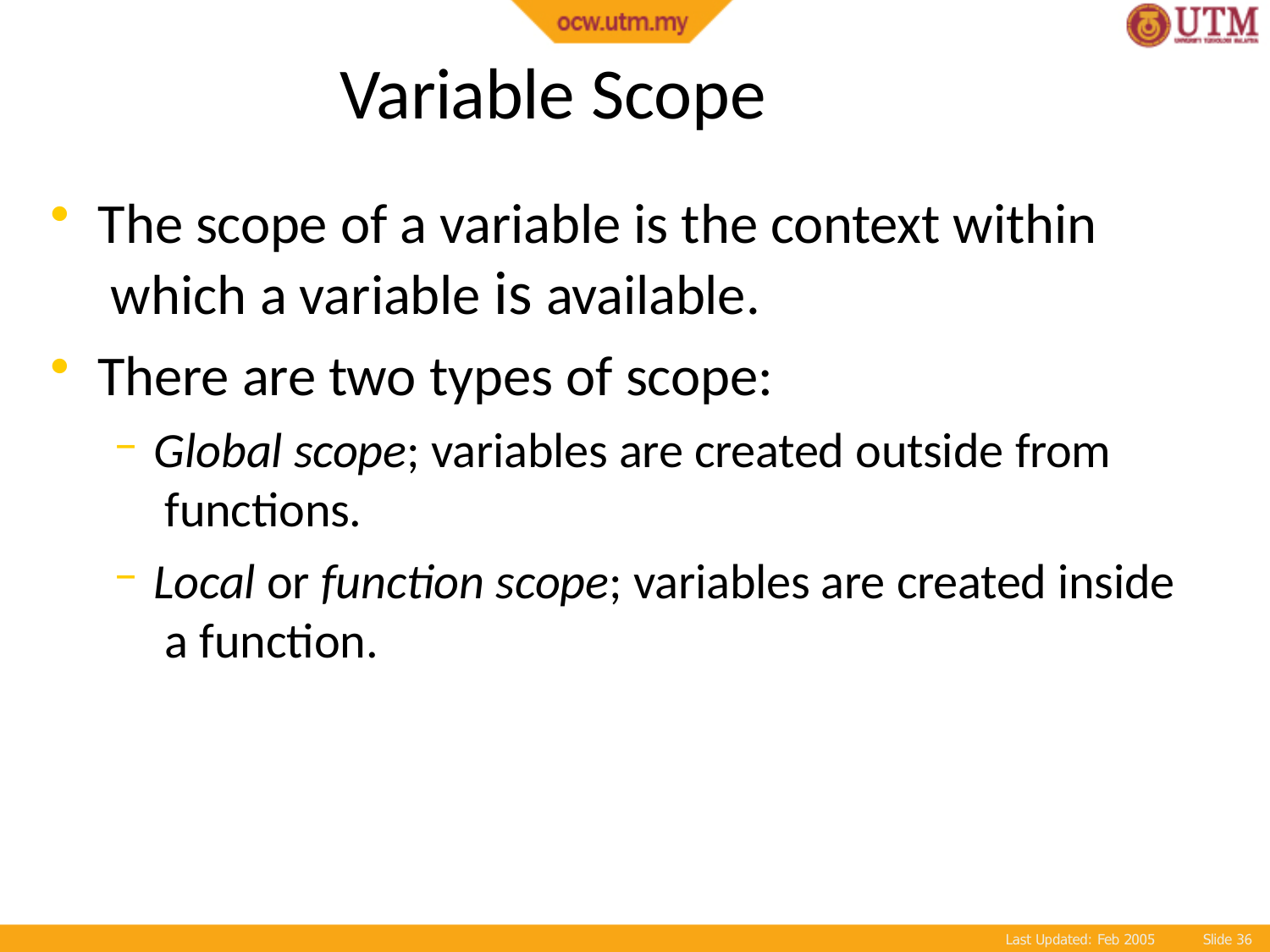

# Variable Scope
The scope of a variable is the context within  which a variable is available.
There are two types of scope:
Global scope; variables are created outside from  functions.
Local or function scope; variables are created inside  a function.
Last Updated: Feb 2005
Slide 36